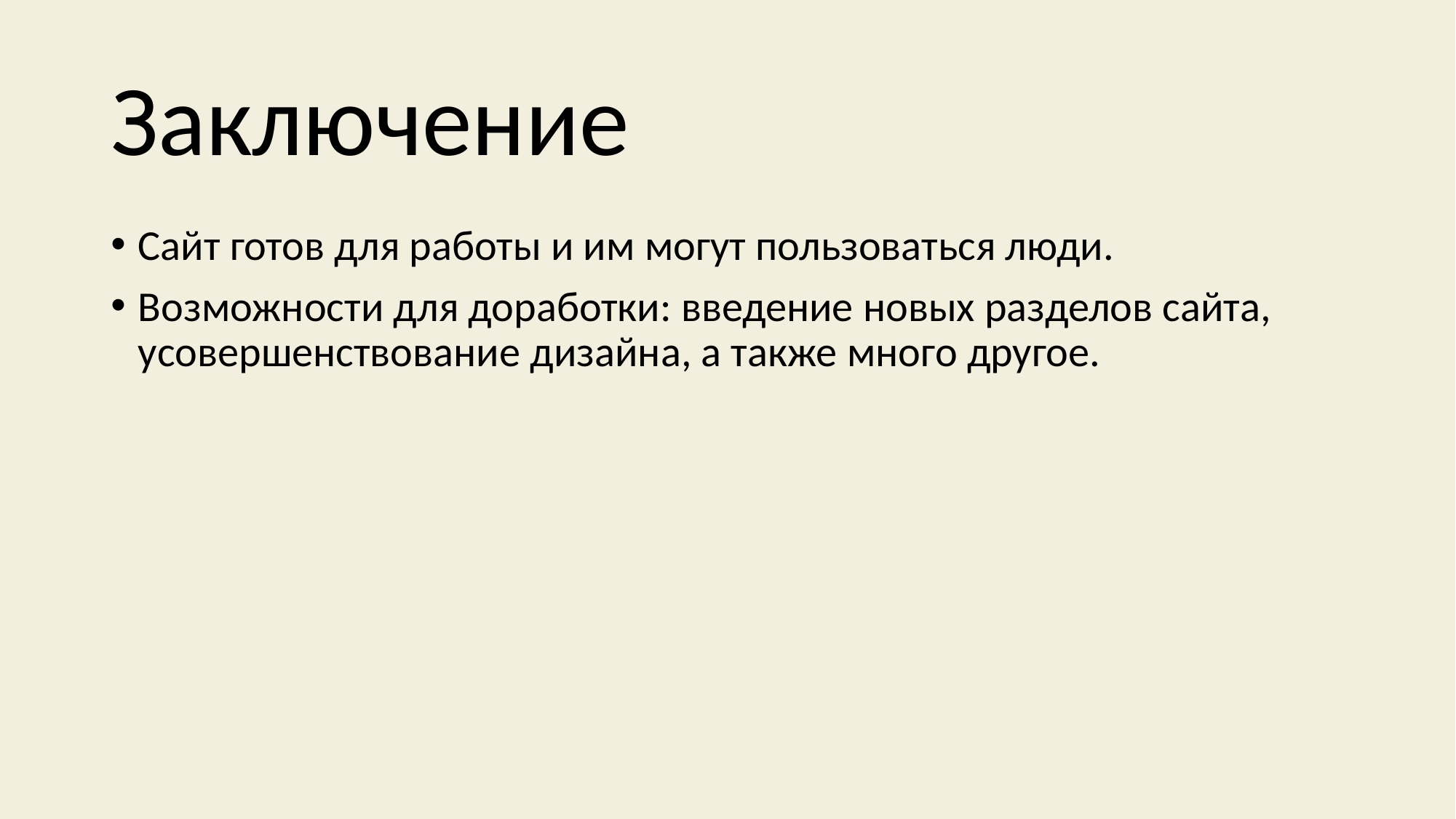

# Заключение
Сайт готов для работы и им могут пользоваться люди.
Возможности для доработки: введение новых разделов сайта, усовершенствование дизайна, а также много другое.